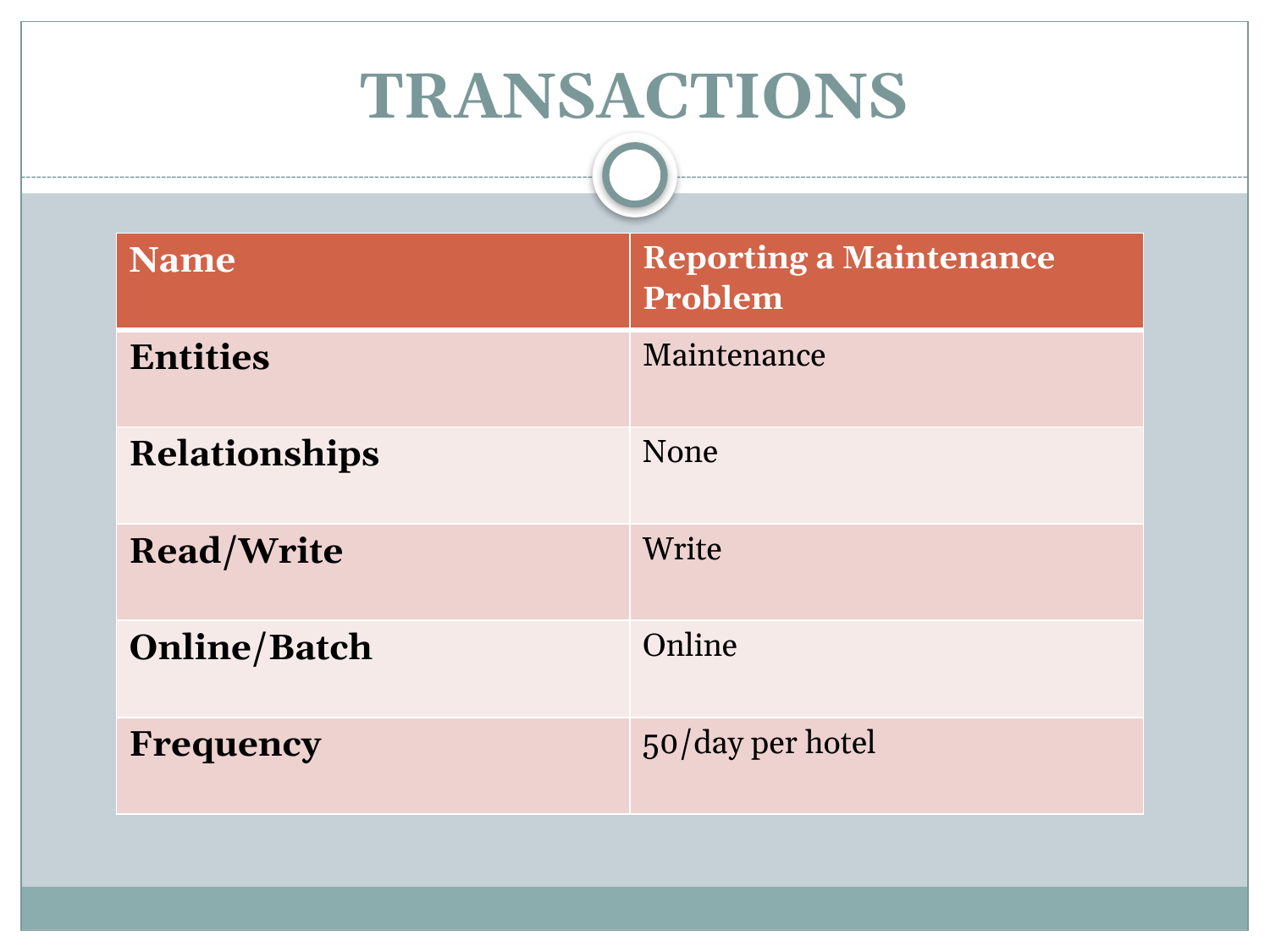

# TRANSACTIONS
| Name | Reporting a Maintenance Problem |
| --- | --- |
| Entities | Maintenance |
| Relationships | None |
| Read/Write | Write |
| Online/Batch | Online |
| Frequency | 50/day per hotel |